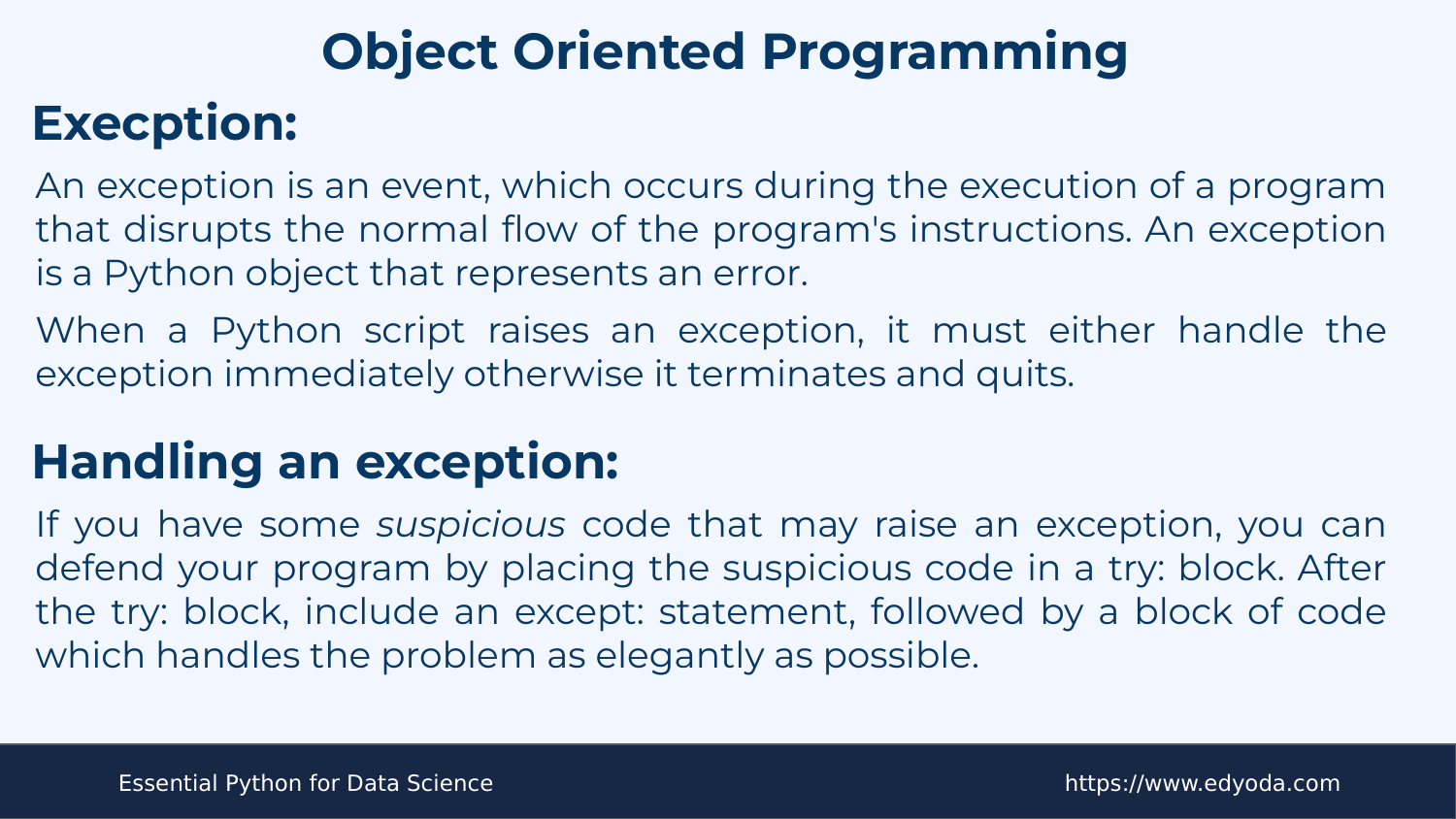

# Object Oriented Programming

Execption:
An exception is an event, which occurs during the execution of a program that disrupts the normal flow of the program's instructions. An exception is a Python object that represents an error.
When a Python script raises an exception, it must either handle the exception immediately otherwise it terminates and quits.
Handling an exception:
If you have some suspicious code that may raise an exception, you can defend your program by placing the suspicious code in a try: block. After the try: block, include an except: statement, followed by a block of code which handles the problem as elegantly as possible.

Essential Python for Data Science
https://www.edyoda.com